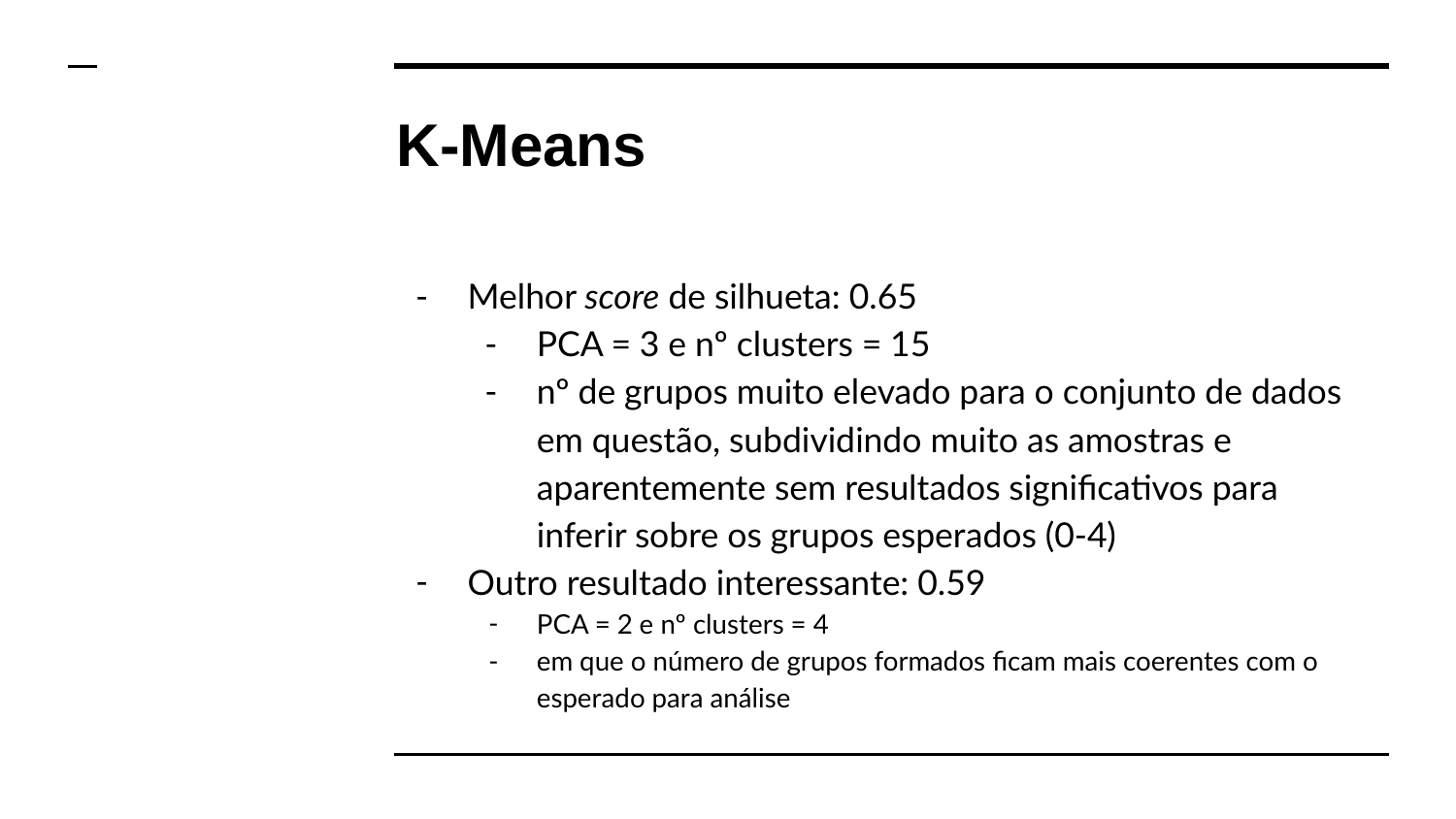

# K-Means
Melhor score de silhueta: 0.65
PCA = 3 e nº clusters = 15
nº de grupos muito elevado para o conjunto de dados em questão, subdividindo muito as amostras e aparentemente sem resultados significativos para inferir sobre os grupos esperados (0-4)
Outro resultado interessante: 0.59
PCA = 2 e nº clusters = 4
em que o número de grupos formados ficam mais coerentes com o esperado para análise